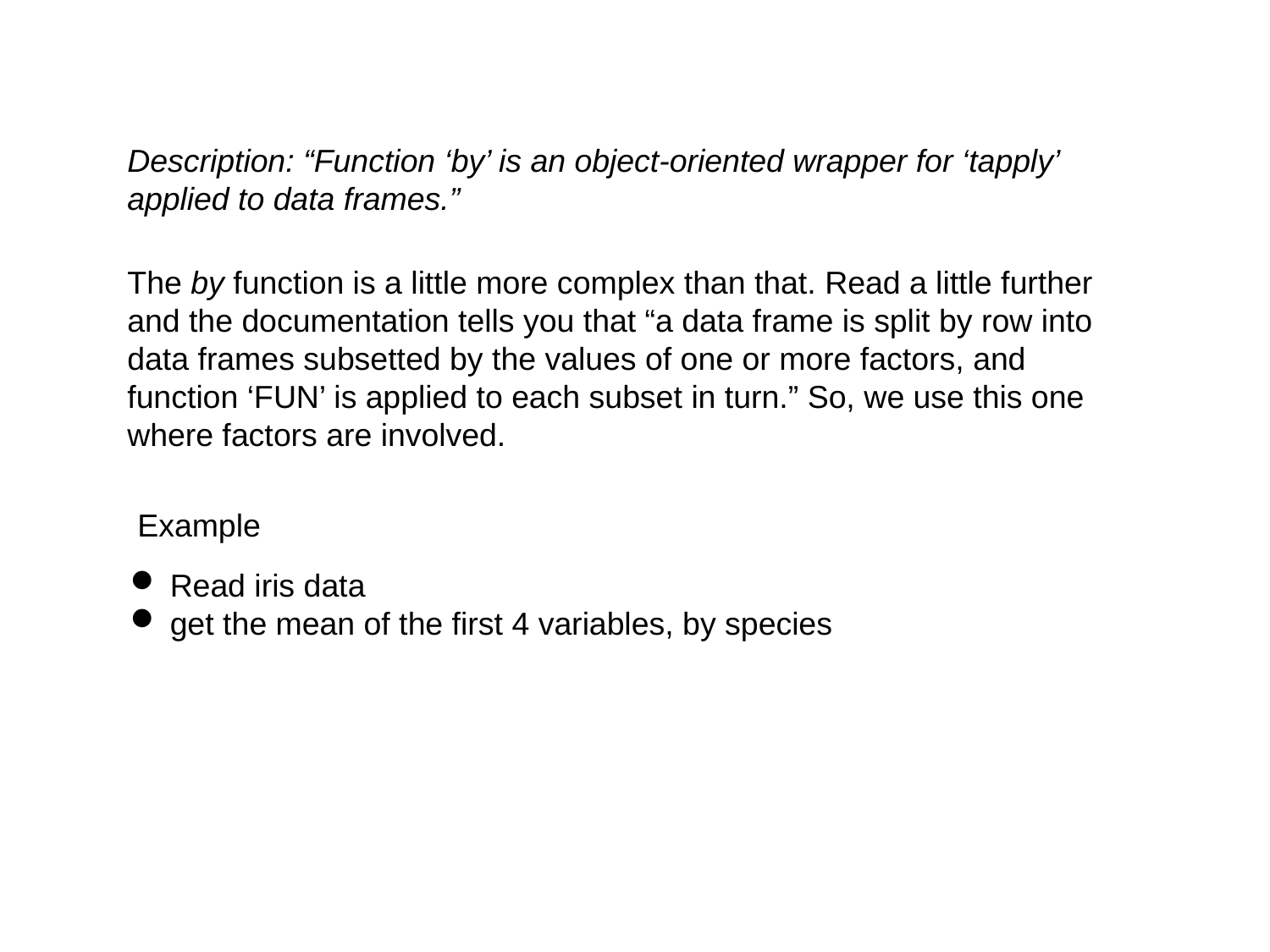

Description: “Function ‘by’ is an object-oriented wrapper for ‘tapply’ applied to data frames.”
The by function is a little more complex than that. Read a little further and the documentation tells you that “a data frame is split by row into data frames subsetted by the values of one or more factors, and function ‘FUN’ is applied to each subset in turn.” So, we use this one where factors are involved.
Example
Read iris data
get the mean of the first 4 variables, by species